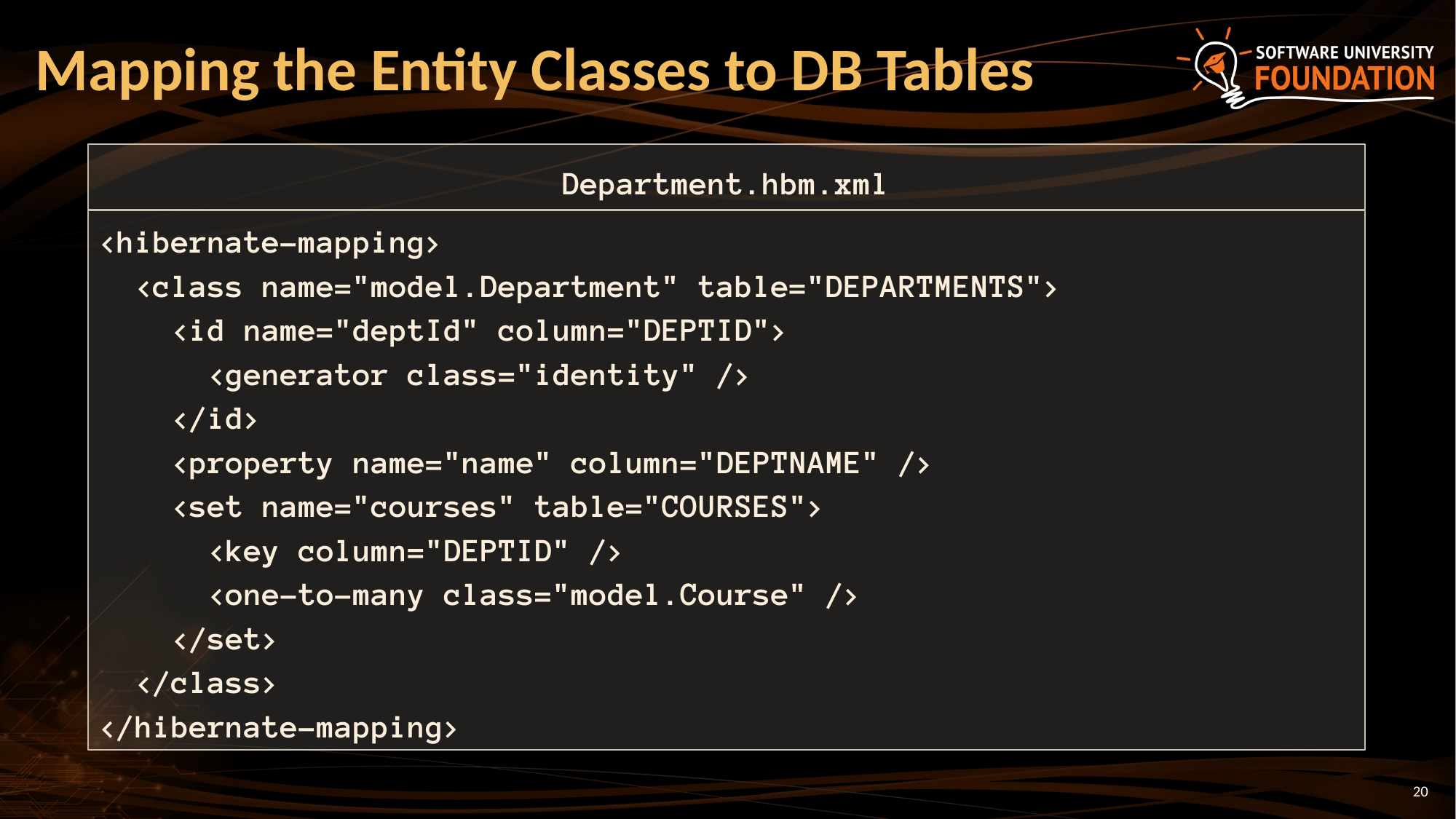

# Mapping the Entity Classes to DB Tables
Department.hbm.xml
<hibernate-mapping>
  <class name="model.Department" table="DEPARTMENTS">
    <id name="deptId" column="DEPTID">
      <generator class="identity" />
    </id>
    <property name="name" column="DEPTNAME" />
    <set name="courses" table="COURSES">
      <key column="DEPTID" />
      <one-to-many class="model.Course" />
    </set>
  </class>
</hibernate-mapping>
20